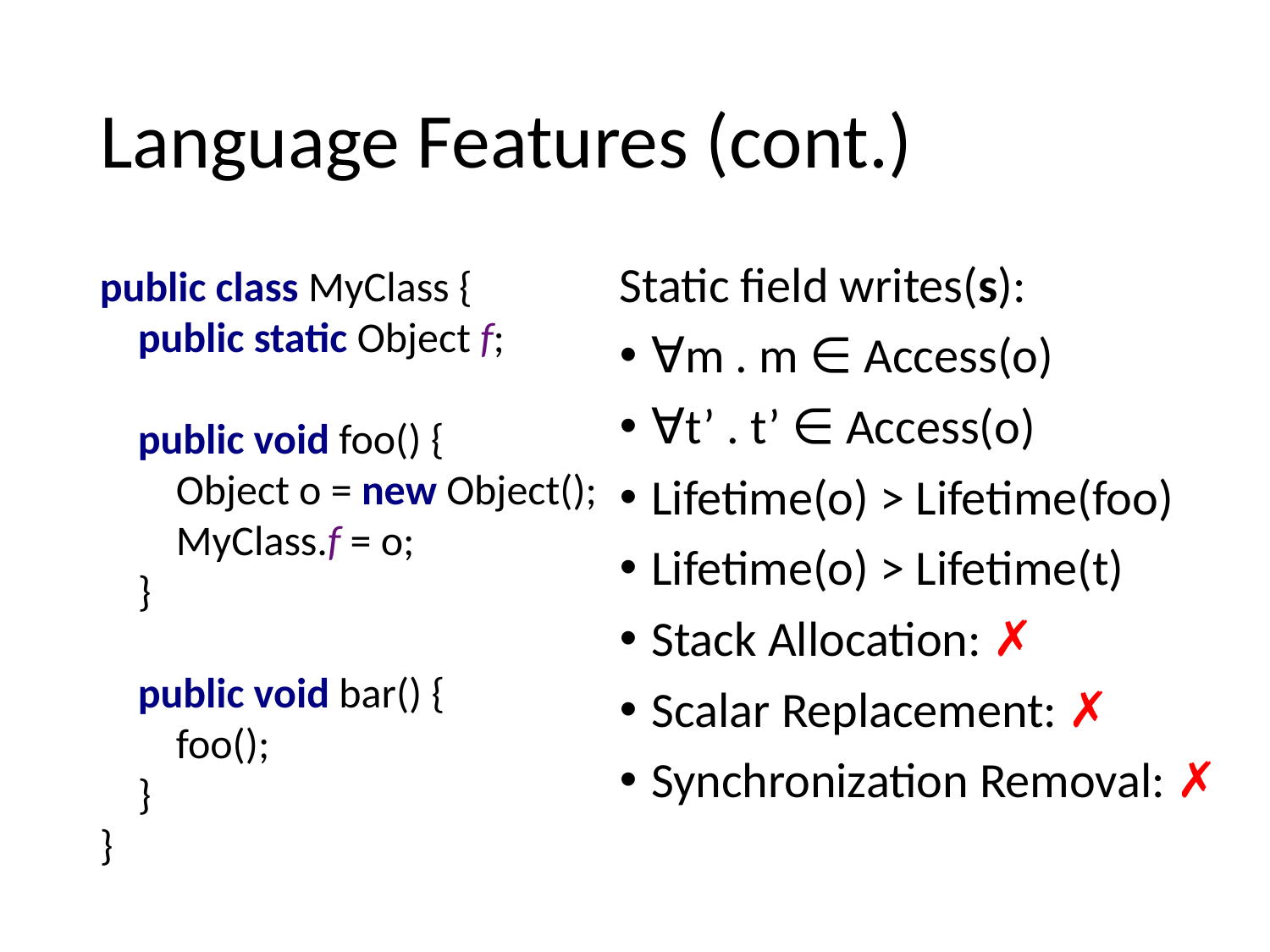

# Language Features (cont.)
public class MyClass {
    public static Object f;
    public void foo() {
        Object o = new Object();
        MyClass.f = o;
    }
    public void bar() {
        foo();
    }
}
Static field writes(s):
∀m . m ∈ Access(o)
∀t’ . t’ ∈ Access(o)
Lifetime(o) > Lifetime(foo)
Lifetime(o) > Lifetime(t)
Stack Allocation: ✗
Scalar Replacement: ✗
Synchronization Removal: ✗